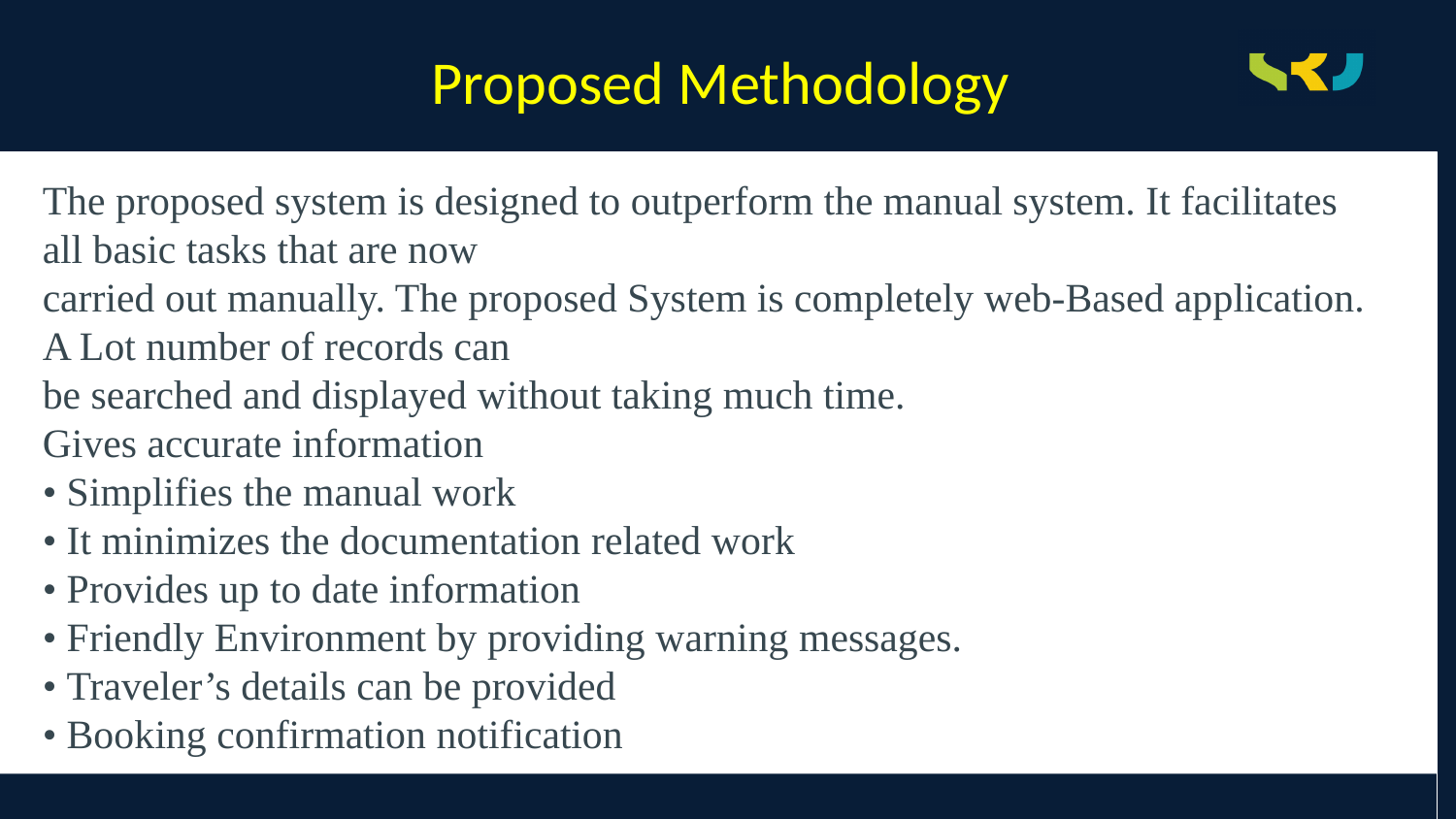

# Proposed Methodology

The proposed system is designed to outperform the manual system. It facilitates all basic tasks that are now
carried out manually. The proposed System is completely web-Based application. A Lot number of records can
be searched and displayed without taking much time.
Gives accurate information
• Simplifies the manual work
• It minimizes the documentation related work
• Provides up to date information
• Friendly Environment by providing warning messages.
• Traveler’s details can be provided
• Booking confirmation notification